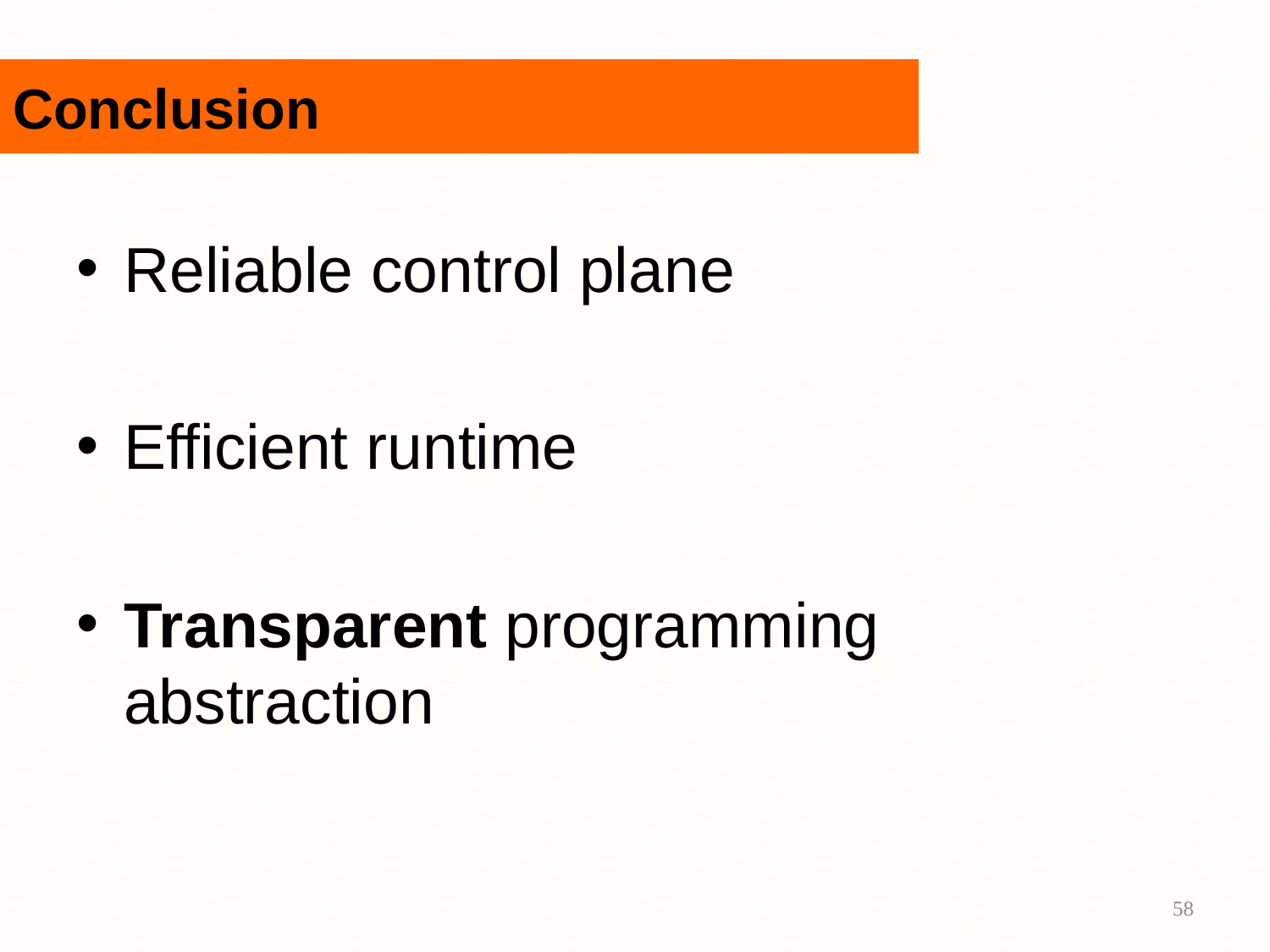

# Conclusion
Reliable control plane

Efficient runtime

Transparent programming abstraction

58